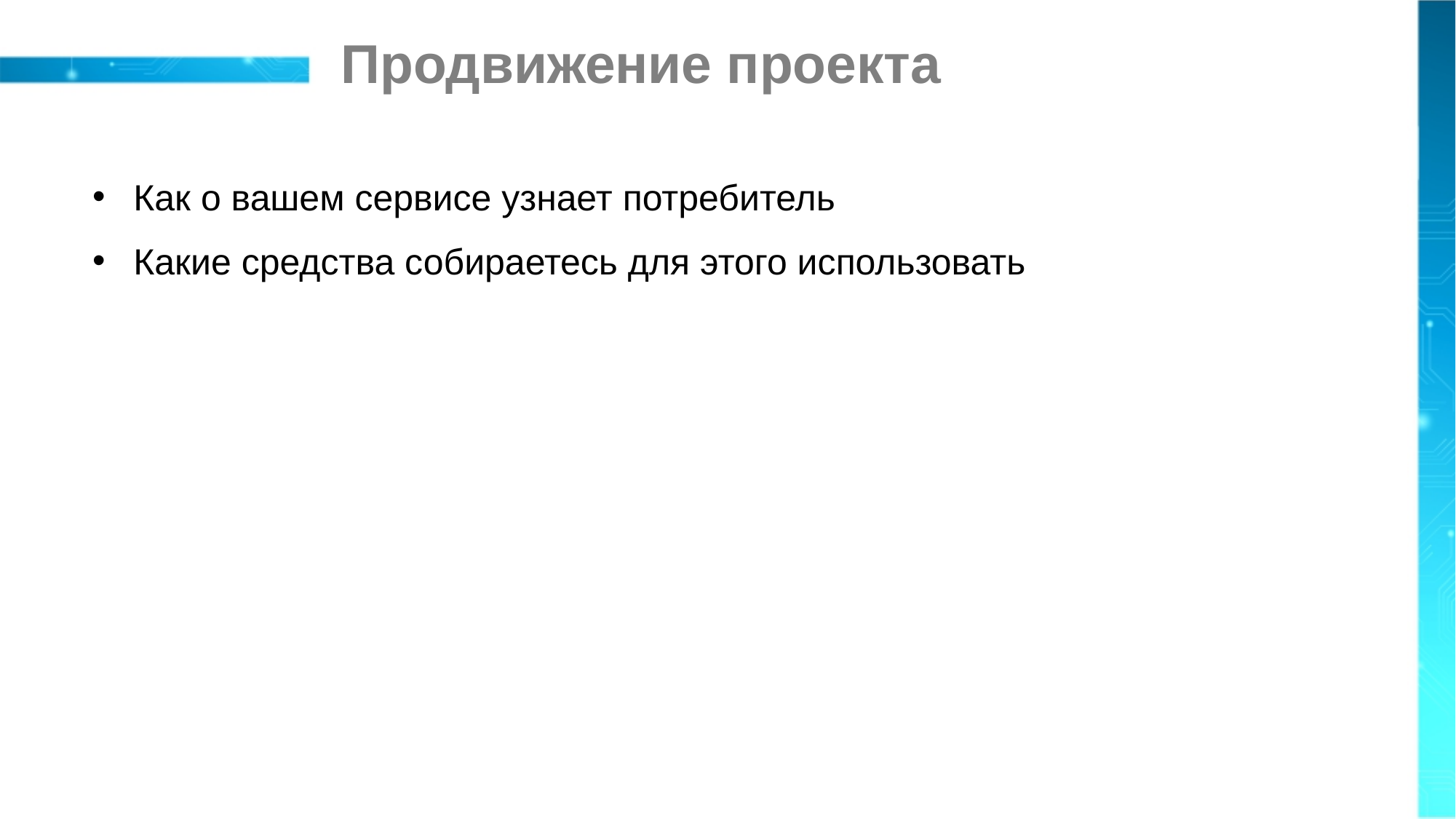

# Продвижение проекта
Как о вашем сервисе узнает потребитель
Какие средства собираетесь для этого использовать